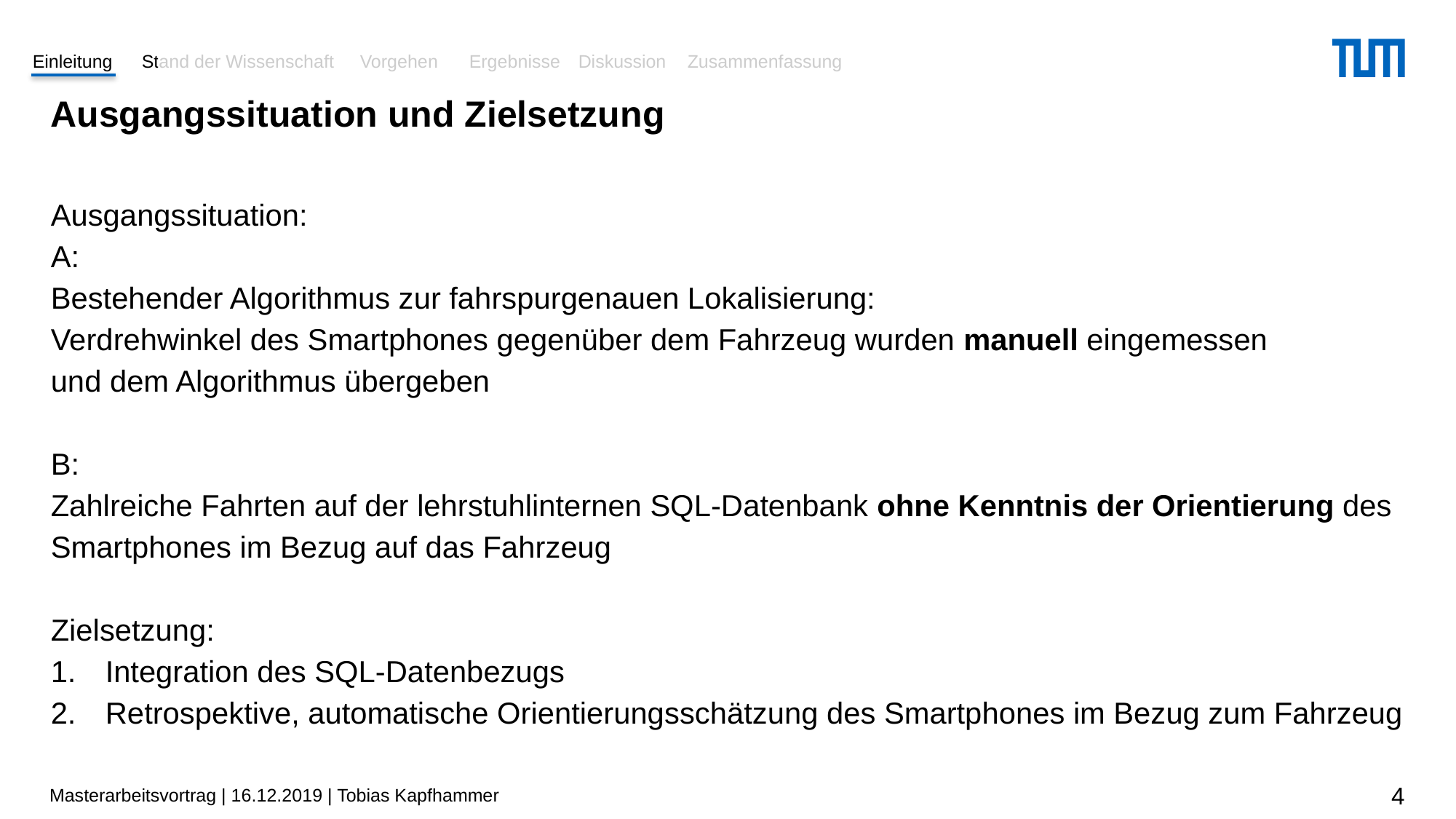

# Ausgangssituation und Zielsetzung
Ausgangssituation:
A:
Bestehender Algorithmus zur fahrspurgenauen Lokalisierung:
Verdrehwinkel des Smartphones gegenüber dem Fahrzeug wurden manuell eingemessen
und dem Algorithmus übergeben

B:
Zahlreiche Fahrten auf der lehrstuhlinternen SQL-Datenbank ohne Kenntnis der Orientierung des
Smartphones im Bezug auf das Fahrzeug

Zielsetzung:
Integration des SQL-Datenbezugs
Retrospektive, automatische Orientierungsschätzung des Smartphones im Bezug zum Fahrzeug

Masterarbeitsvortrag | 16.12.2019 | Tobias Kapfhammer
4